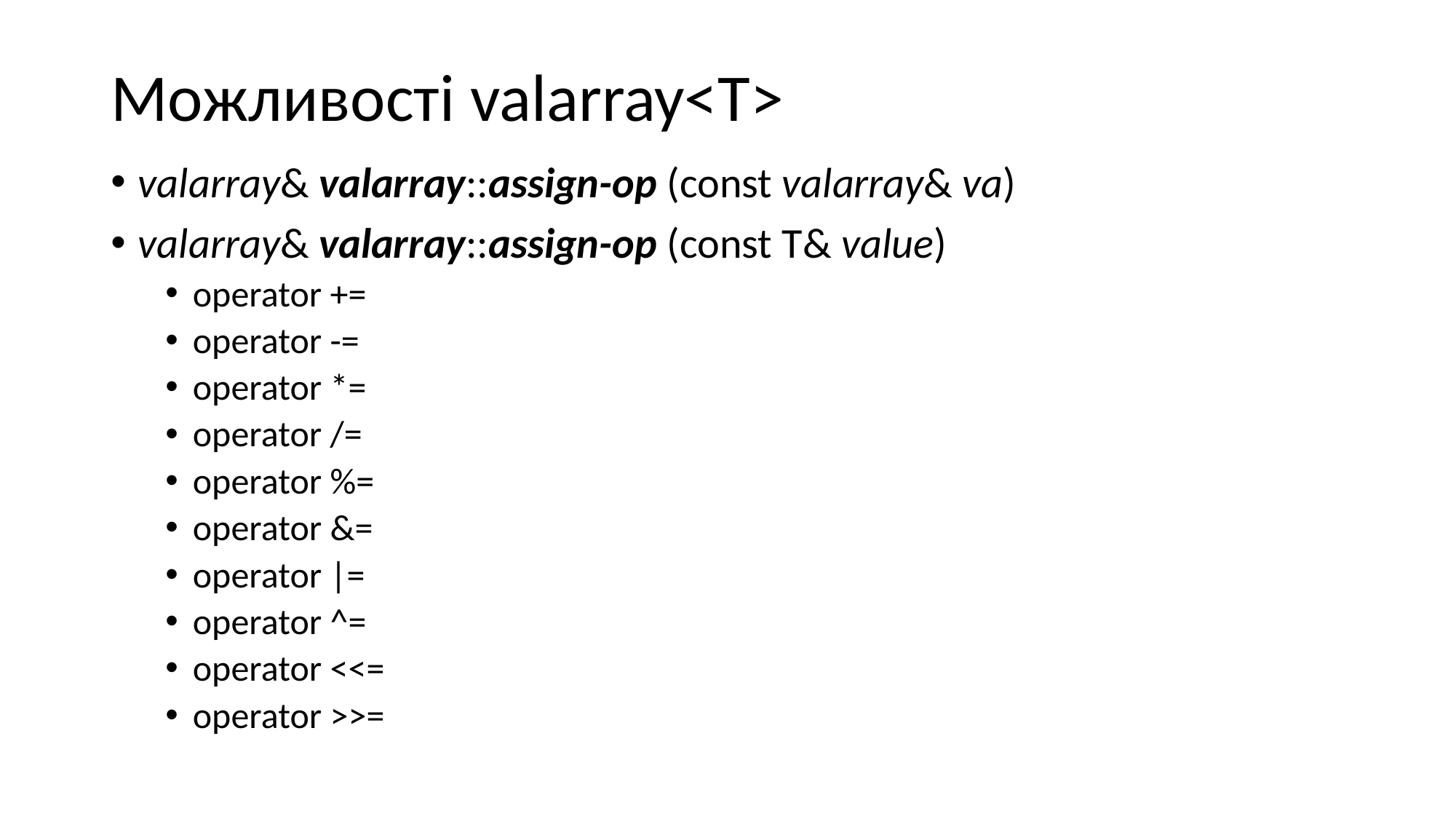

# Можливості valarray<T>
valarray& valarray::assign-op (const valarray& va)
valarray& valarray::assign-op (const T& value)
operator +=
operator -=
operator *=
operator /=
operator %=
operator &=
operator |=
operator ^=
operator <<=
operator >>=